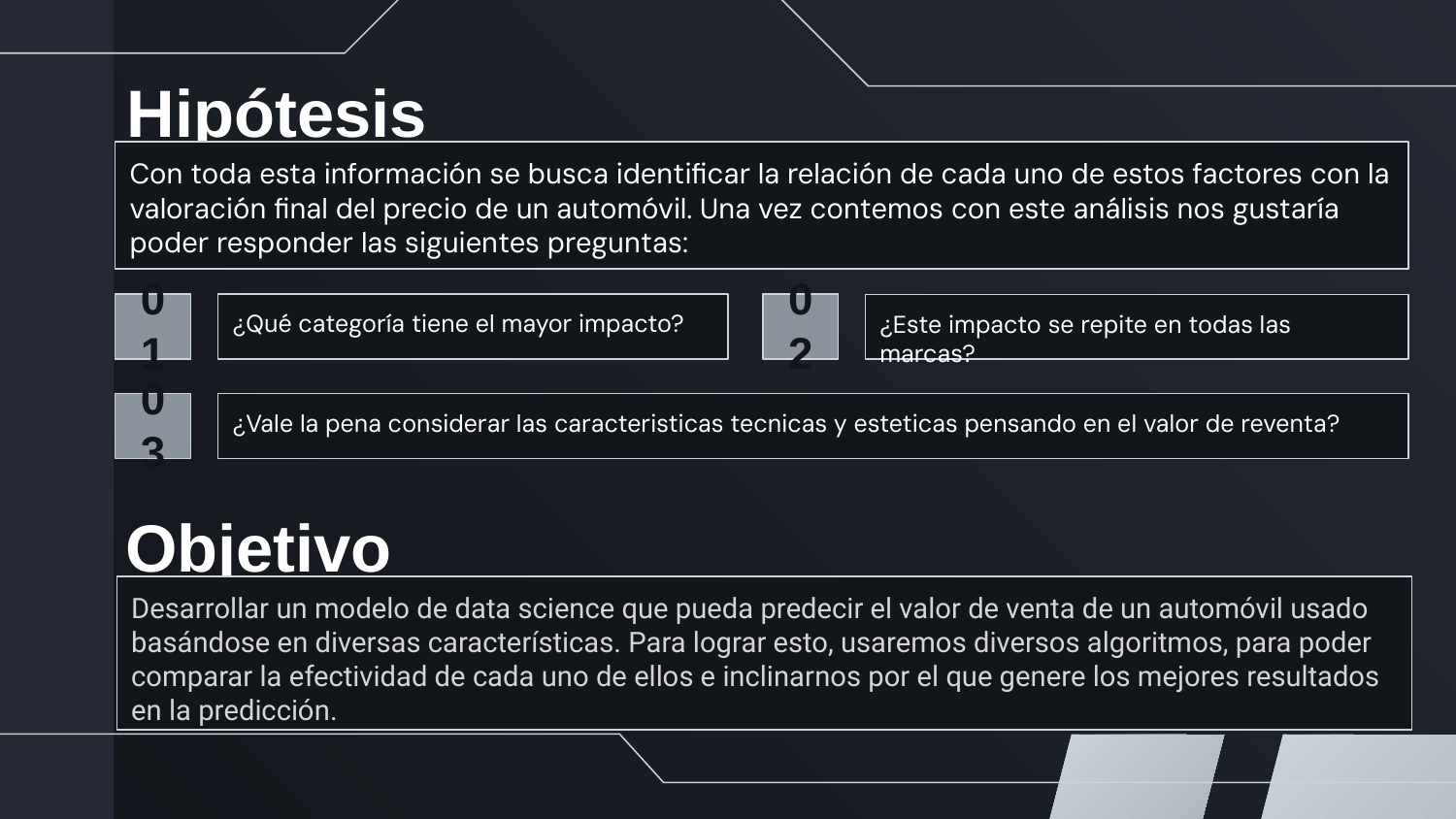

# Hipótesis
Con toda esta información se busca identificar la relación de cada uno de estos factores con la valoración final del precio de un automóvil. Una vez contemos con este análisis nos gustaría poder responder las siguientes preguntas:
01
¿Qué categoría tiene el mayor impacto?
02
¿Este impacto se repite en todas las marcas?
03
¿Vale la pena considerar las caracteristicas tecnicas y esteticas pensando en el valor de reventa?
Objetivo
Desarrollar un modelo de data science que pueda predecir el valor de venta de un automóvil usado basándose en diversas características. Para lograr esto, usaremos diversos algoritmos, para poder comparar la efectividad de cada uno de ellos e inclinarnos por el que genere los mejores resultados en la predicción.